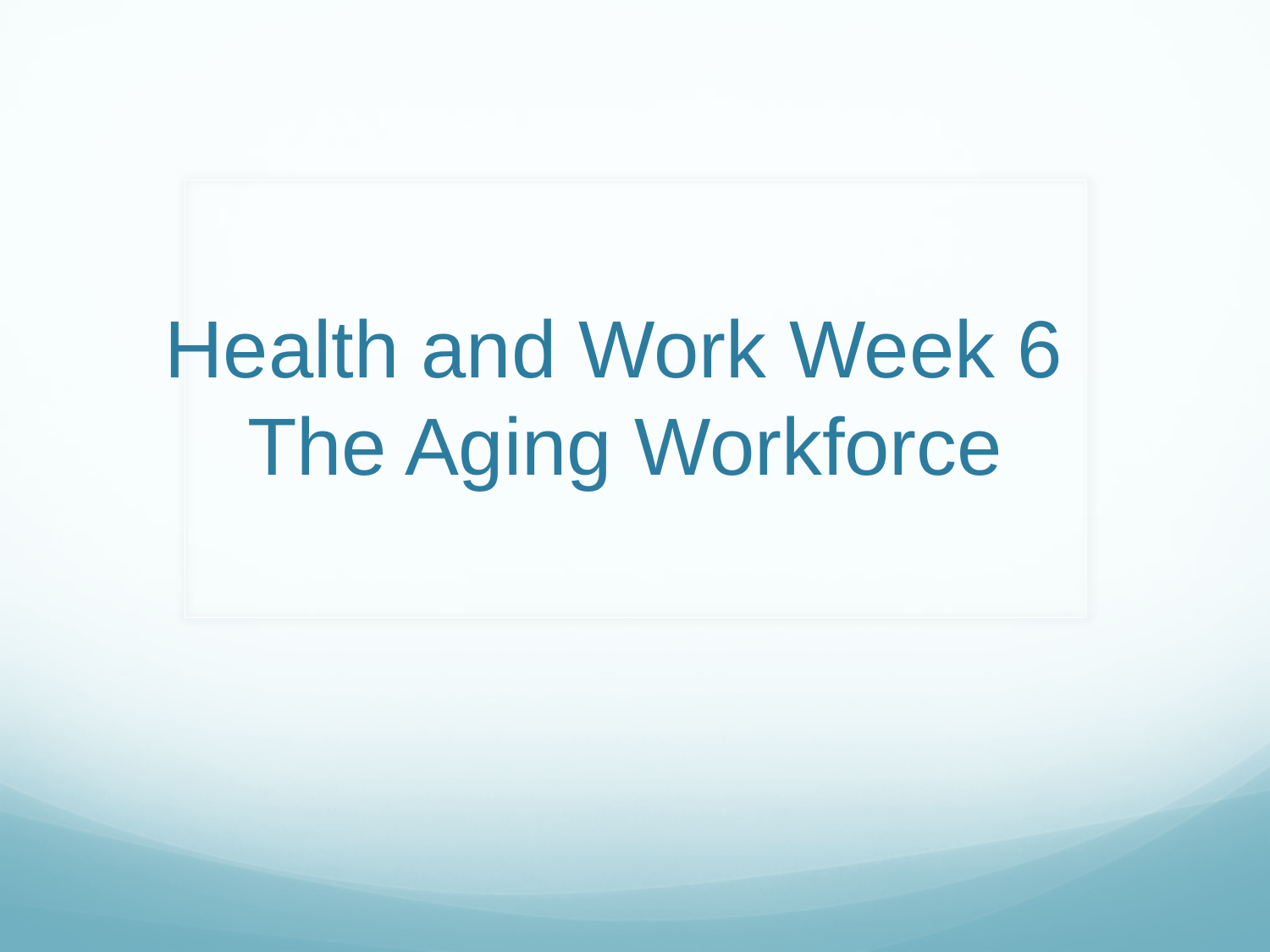

# Health and Work Week 6 The Aging Workforce